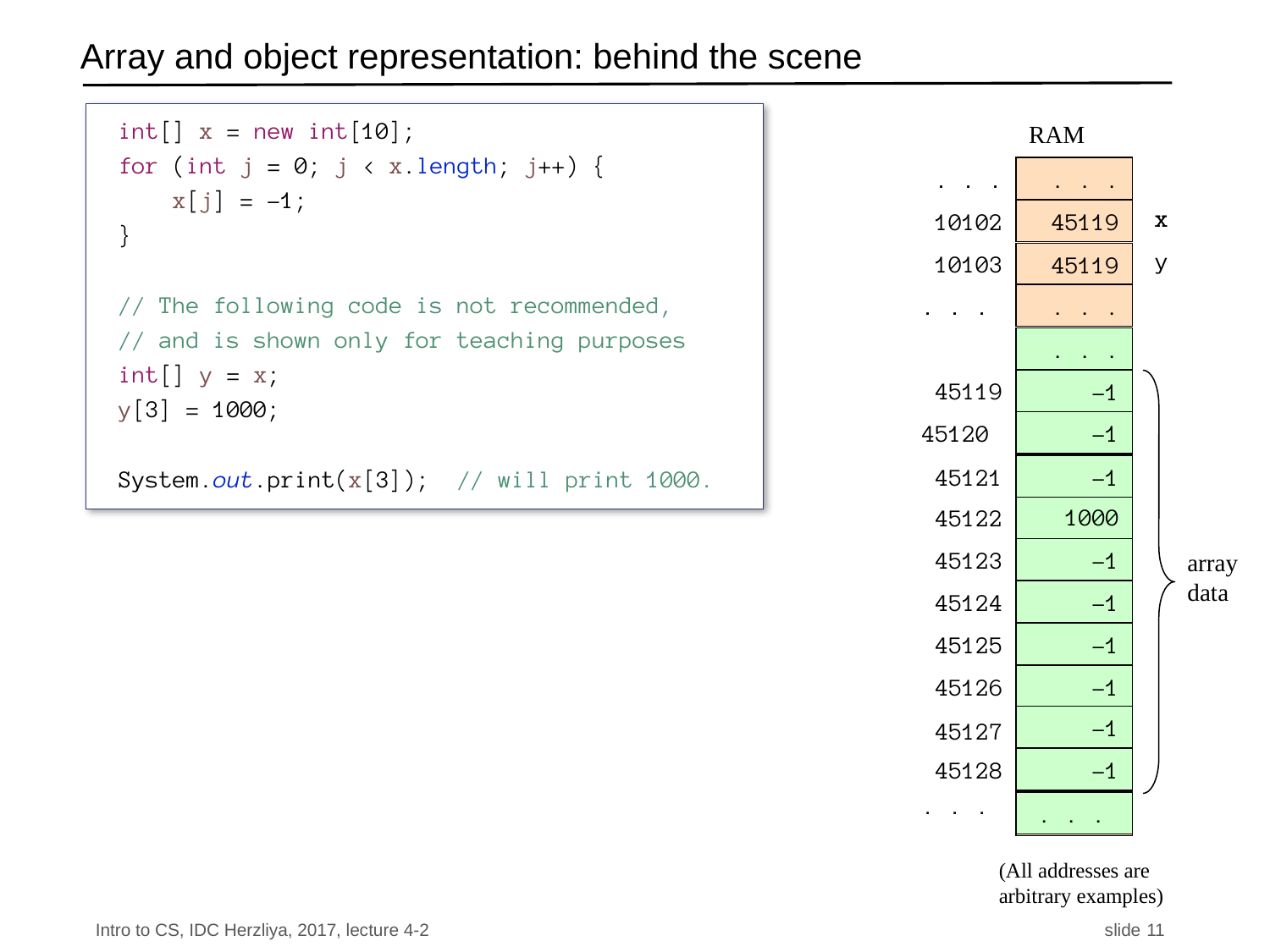

# Array and object representation: behind the scene
int[] x = new int[10];
for (int j = 0; j < x.length; j++) {
    x[j] = -1;
}

// The following code is not recommended,
// and is shown only for teaching purposes
int[] y = x;
y[3] = 1000;

System.out.print(x[3]);  // will print 1000.
RAM
. . .
. . .
. . .
. . .
x
x
10102
10
45119
y
10103

45119
. . .
. . .
. . .
. . .

. . .
45119

-1

45120

-1
45121

-1
1000
3
45122
45123
-1
array data
45124
-1
45125
-1
45126

-1

-1
45127

45128

-1
. . .

. . .
(All addresses are arbitrary examples)